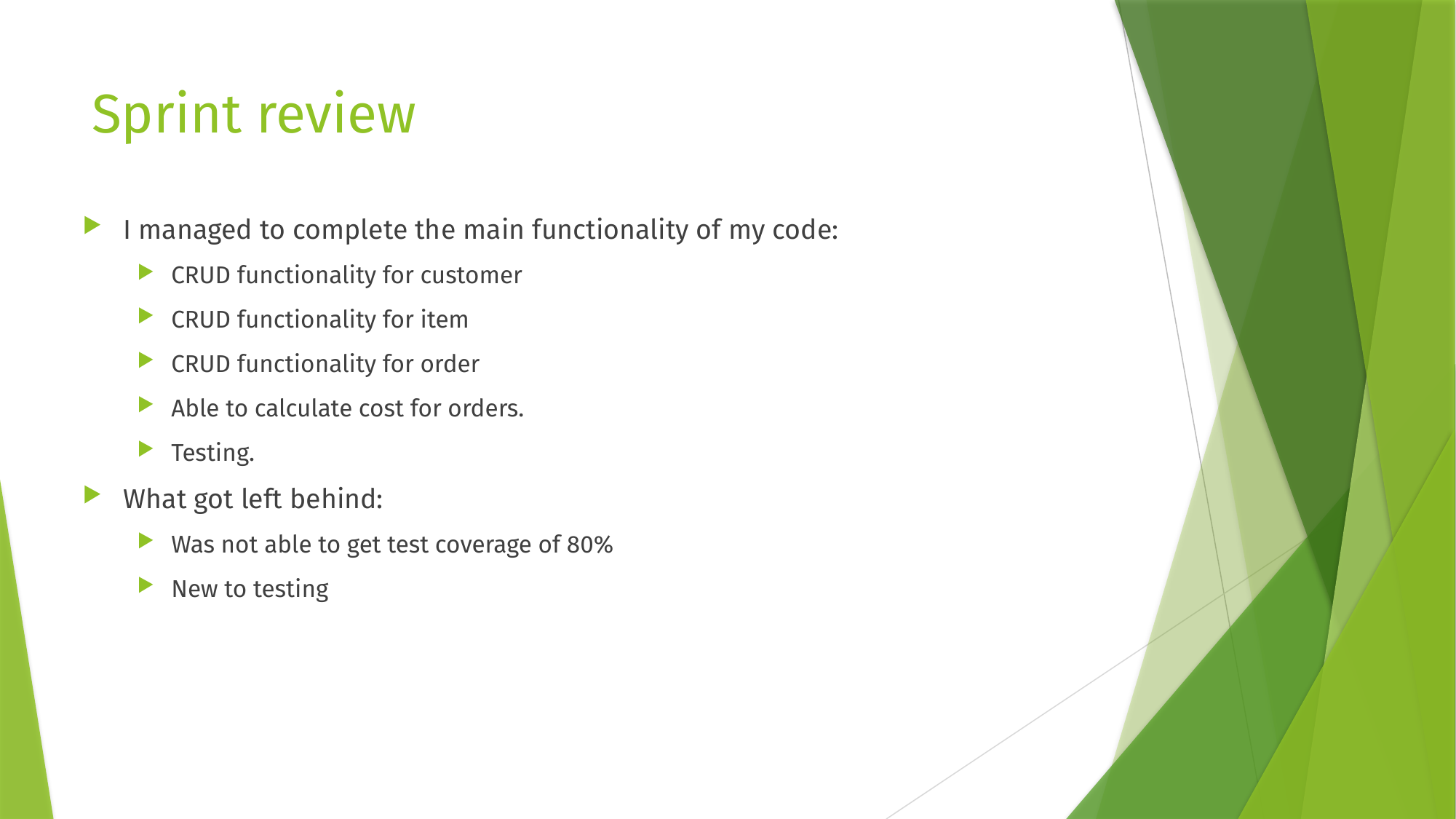

# Sprint review
I managed to complete the main functionality of my code:
CRUD functionality for customer
CRUD functionality for item
CRUD functionality for order
Able to calculate cost for orders.
Testing.
What got left behind:
Was not able to get test coverage of 80%
New to testing